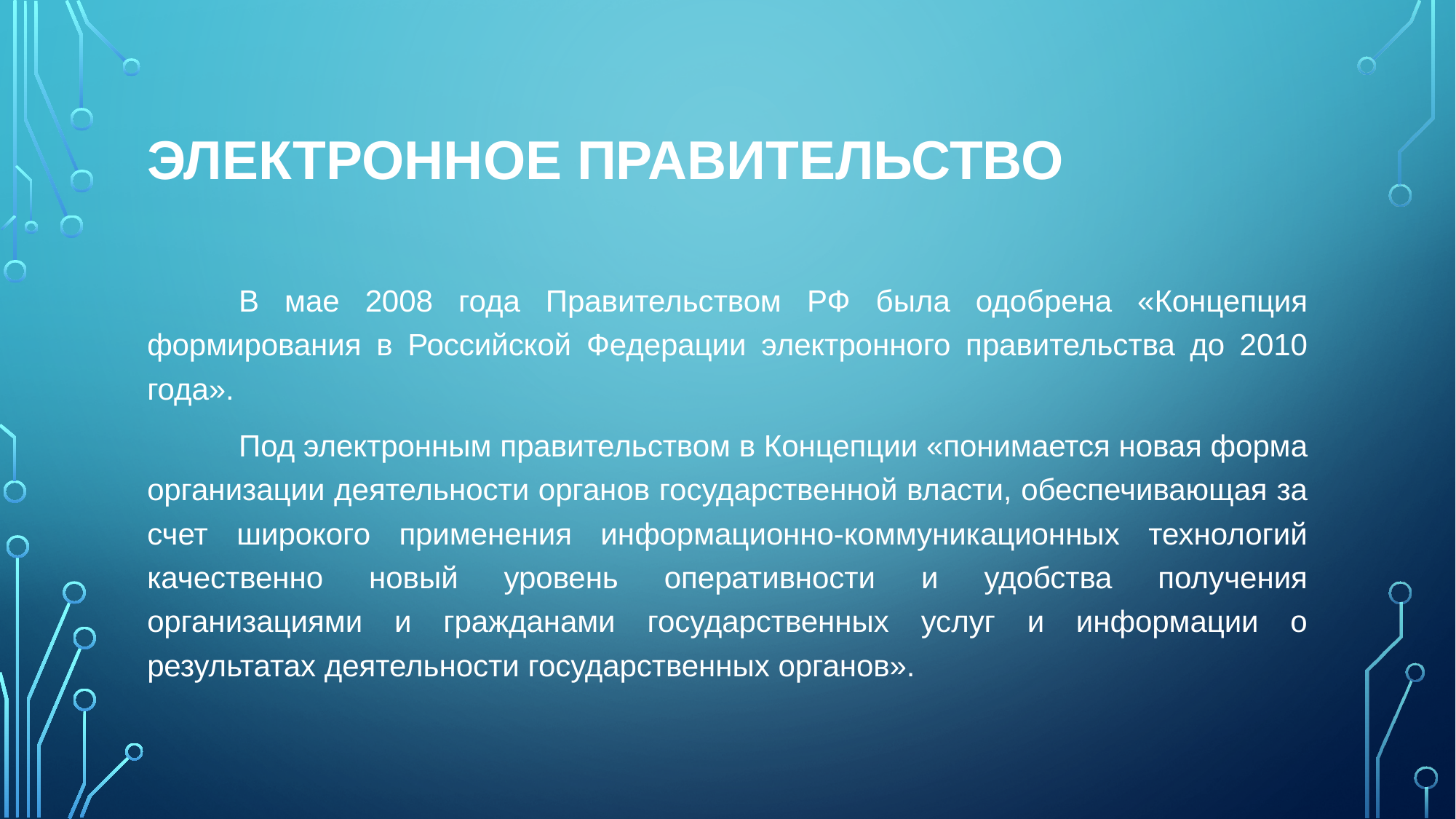

# ЭЛЕКТРОННОЕ ПРАВИТЕЛЬСТВО
	В мае 2008 года Правительством РФ была одобрена «Концепция формирования в Российской Федерации электронного правительства до 2010 года».
	Под электронным правительством в Концепции «понимается новая форма организации деятельности органов государственной власти, обеспечивающая за счет широкого применения информационно-коммуникационных технологий качественно новый уровень оперативности и удобства получения организациями и гражданами государственных услуг и информации о результатах деятельности государственных органов».